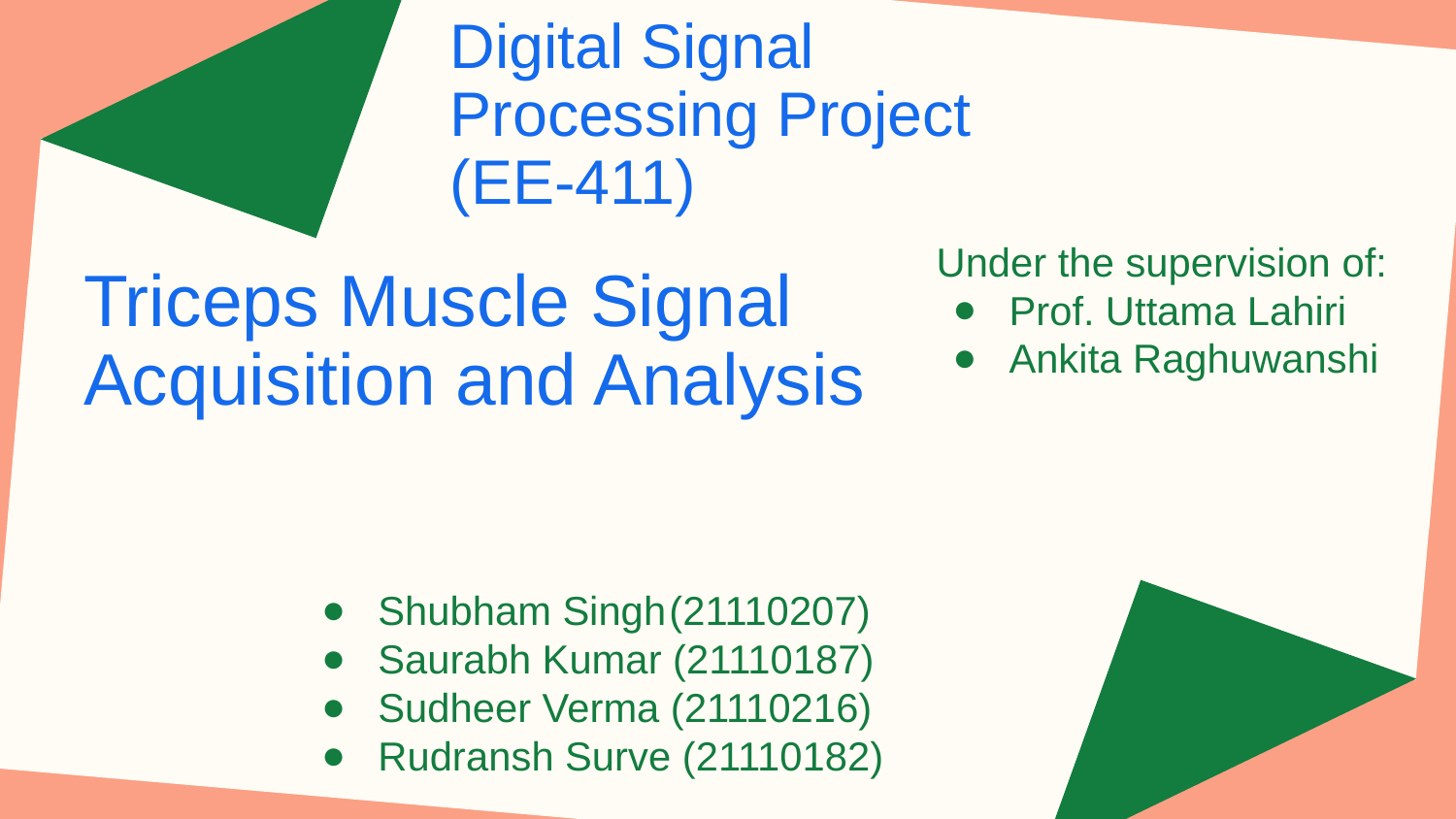

Digital Signal Processing Project (EE-411)
Under the supervision of:
Prof. Uttama Lahiri
Ankita Raghuwanshi
# Triceps Muscle Signal Acquisition and Analysis
Shubham Singh	(21110207)
Saurabh Kumar (21110187)
Sudheer Verma (21110216)
Rudransh Surve (21110182)